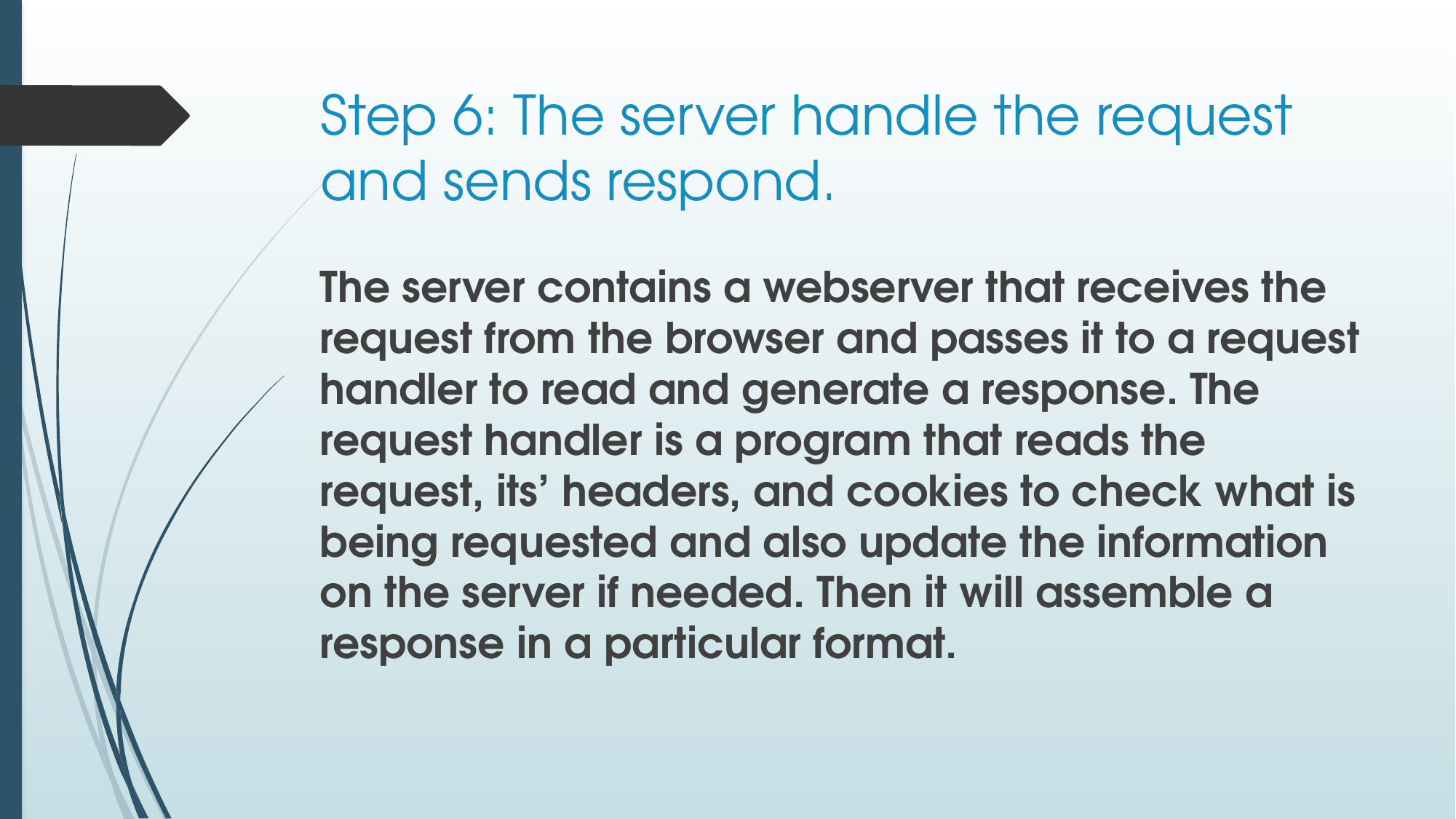

# Step 6: The server handle the request and sends respond.
The server contains a webserver that receives the request from the browser and passes it to a request handler to read and generate a response. The request handler is a program that reads the request, its’ headers, and cookies to check what is being requested and also update the information on the server if needed. Then it will assemble a response in a particular format.